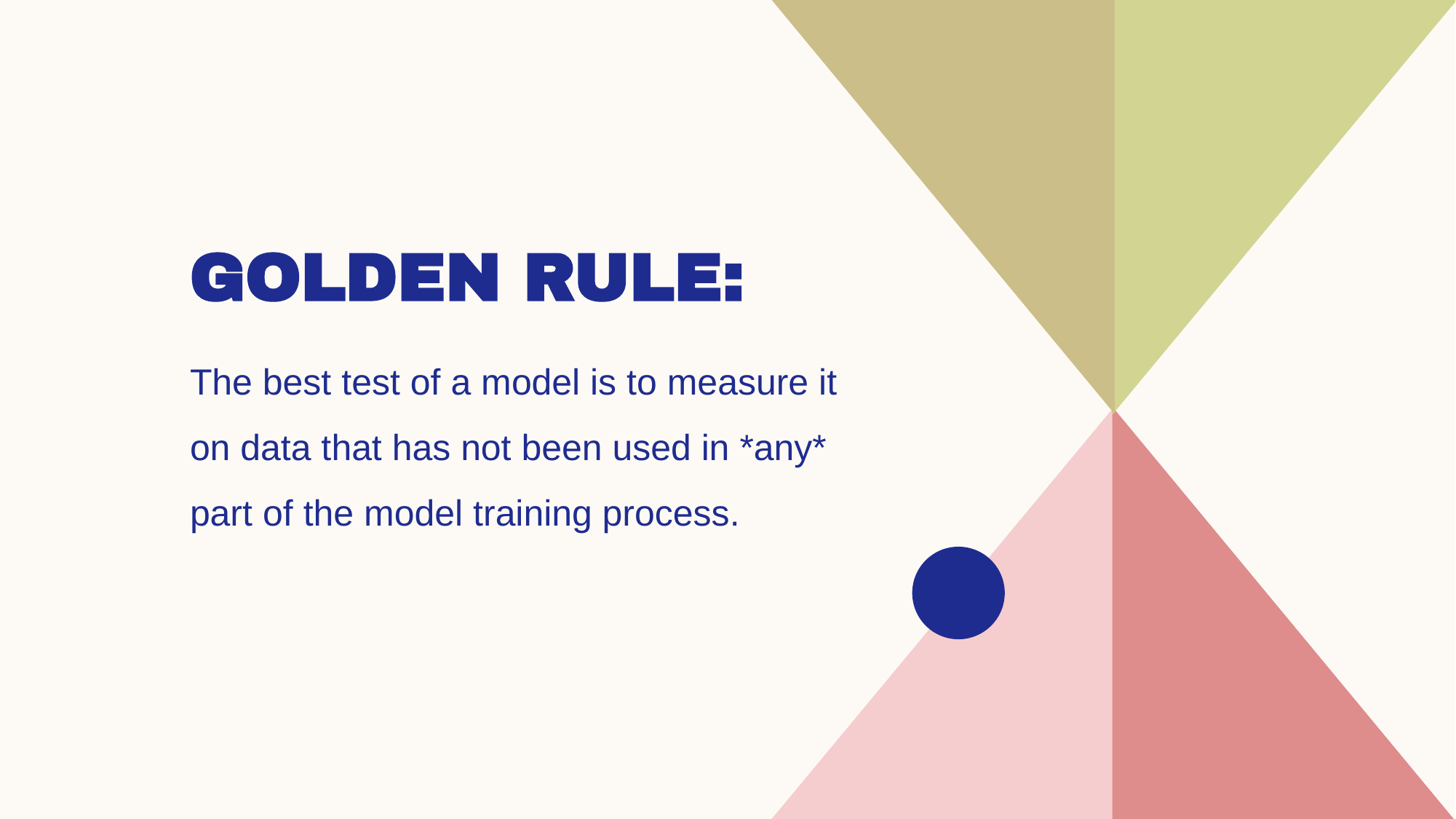

# Golden Rule:
The best test of a model is to measure it on data that has not been used in *any* part of the model training process.